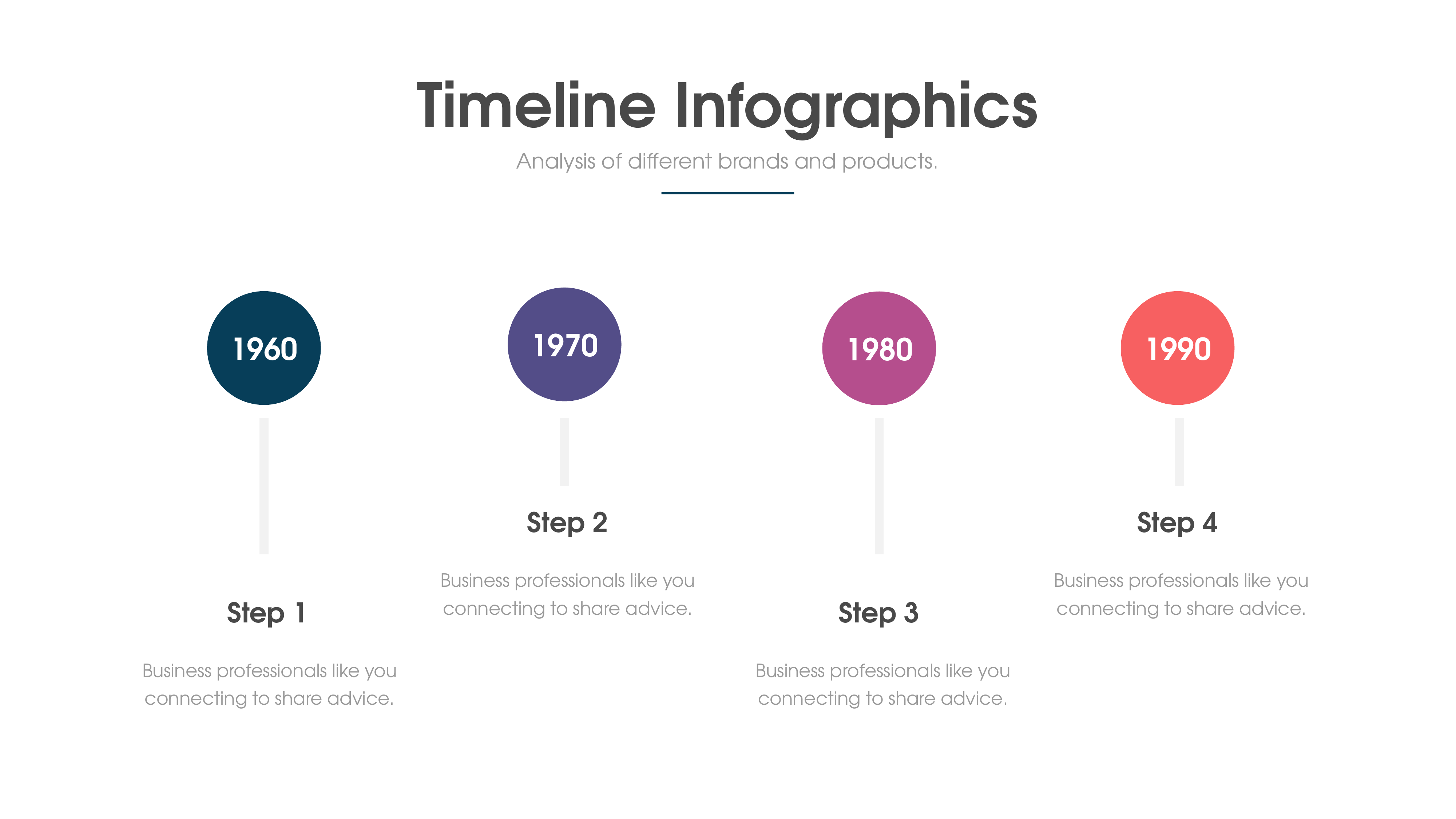

Timeline Infographics
Analysis of different brands and products.

1970
1960
1990
1980
Step 2
Business professionals like you connecting to share advice.
Step 4
Business professionals like you connecting to share advice.
Step 1
Business professionals like you connecting to share advice.
Step 3
Business professionals like you connecting to share advice.